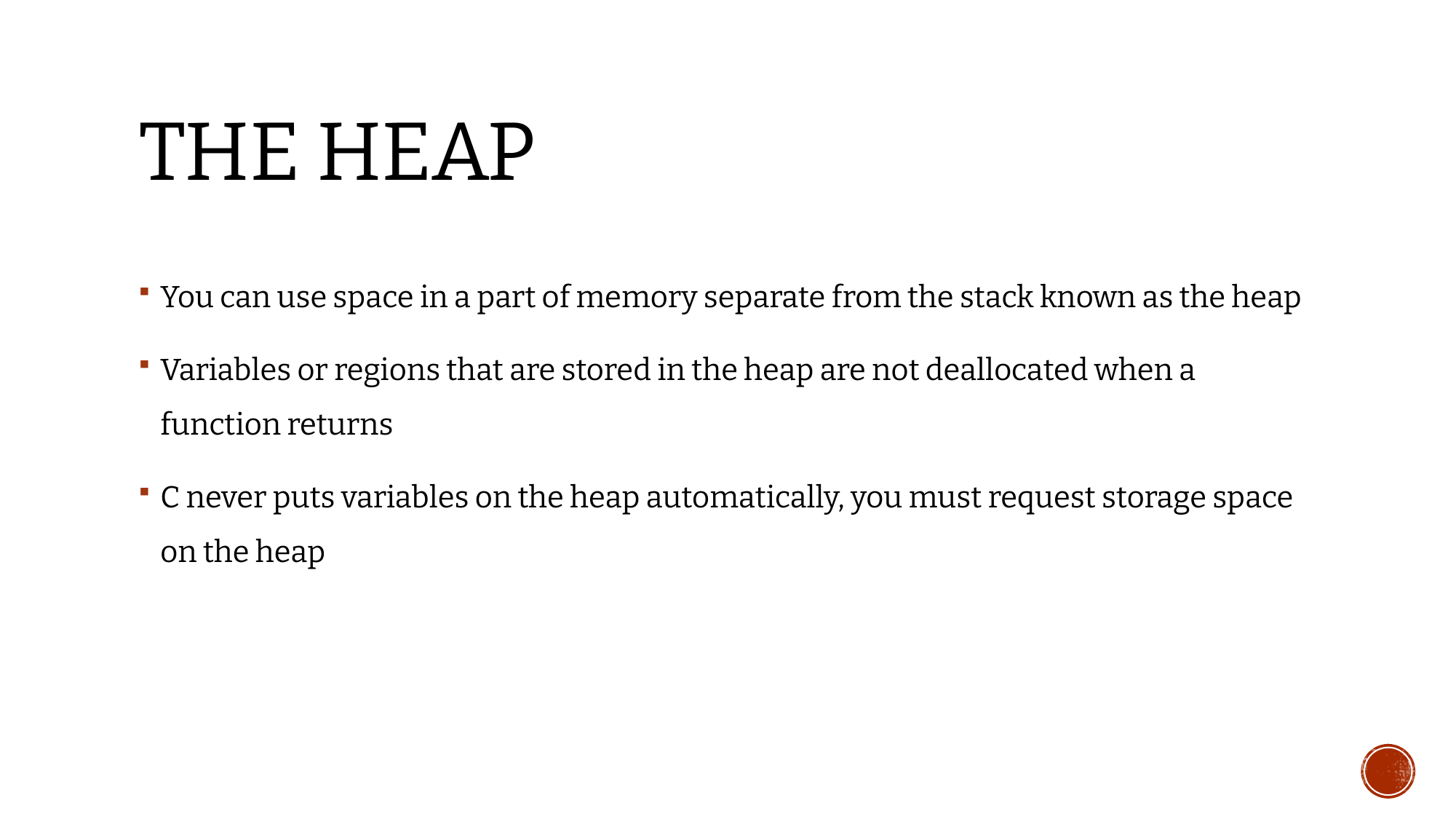

# The Heap
You can use space in a part of memory separate from the stack known as the heap
Variables or regions that are stored in the heap are not deallocated when a function returns
C never puts variables on the heap automatically, you must request storage space on the heap